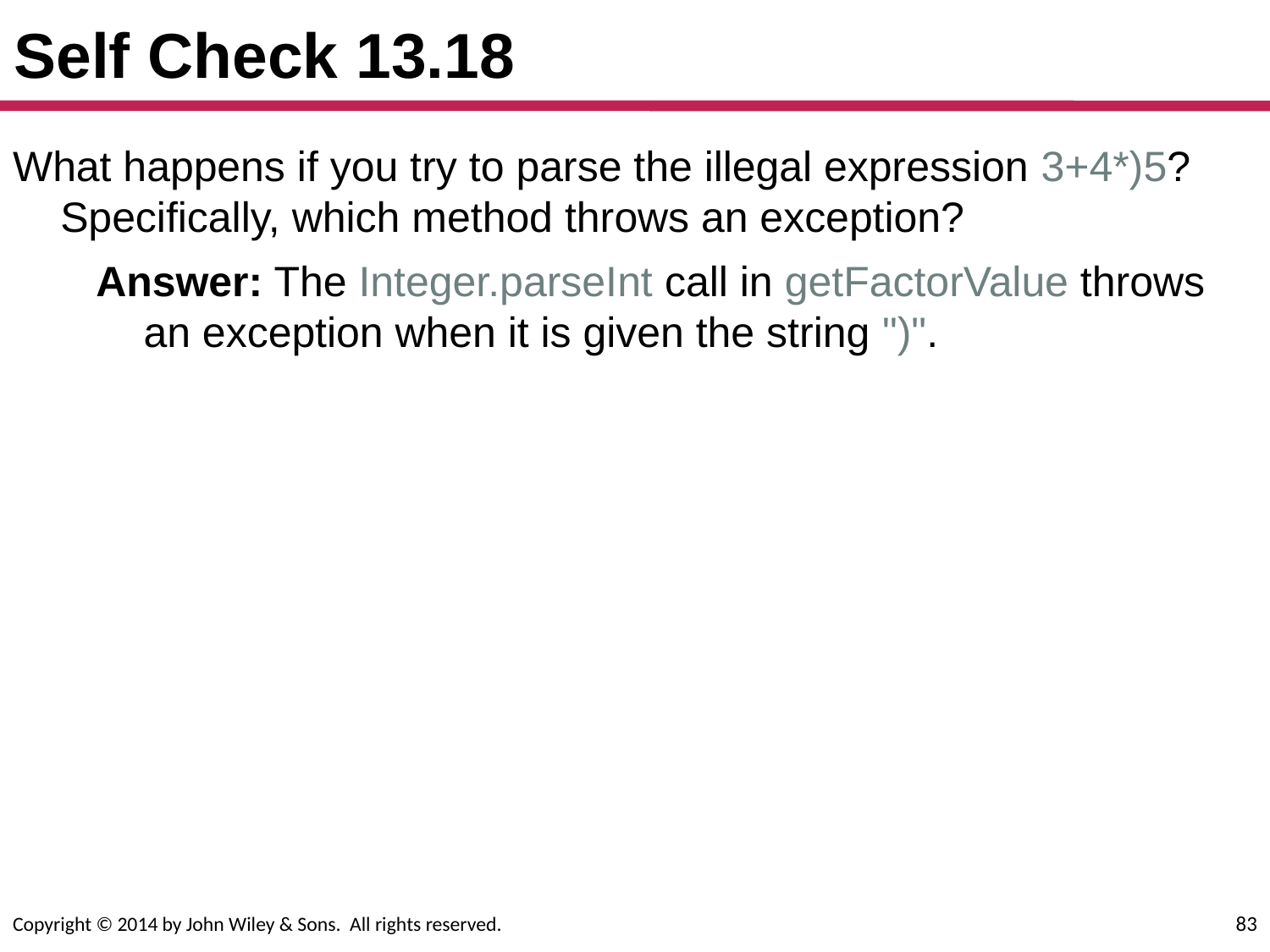

# Self Check 13.18
What happens if you try to parse the illegal expression 3+4*)5? Specifically, which method throws an exception?
Answer: The Integer.parseInt call in getFactorValue throws an exception when it is given the string ")".